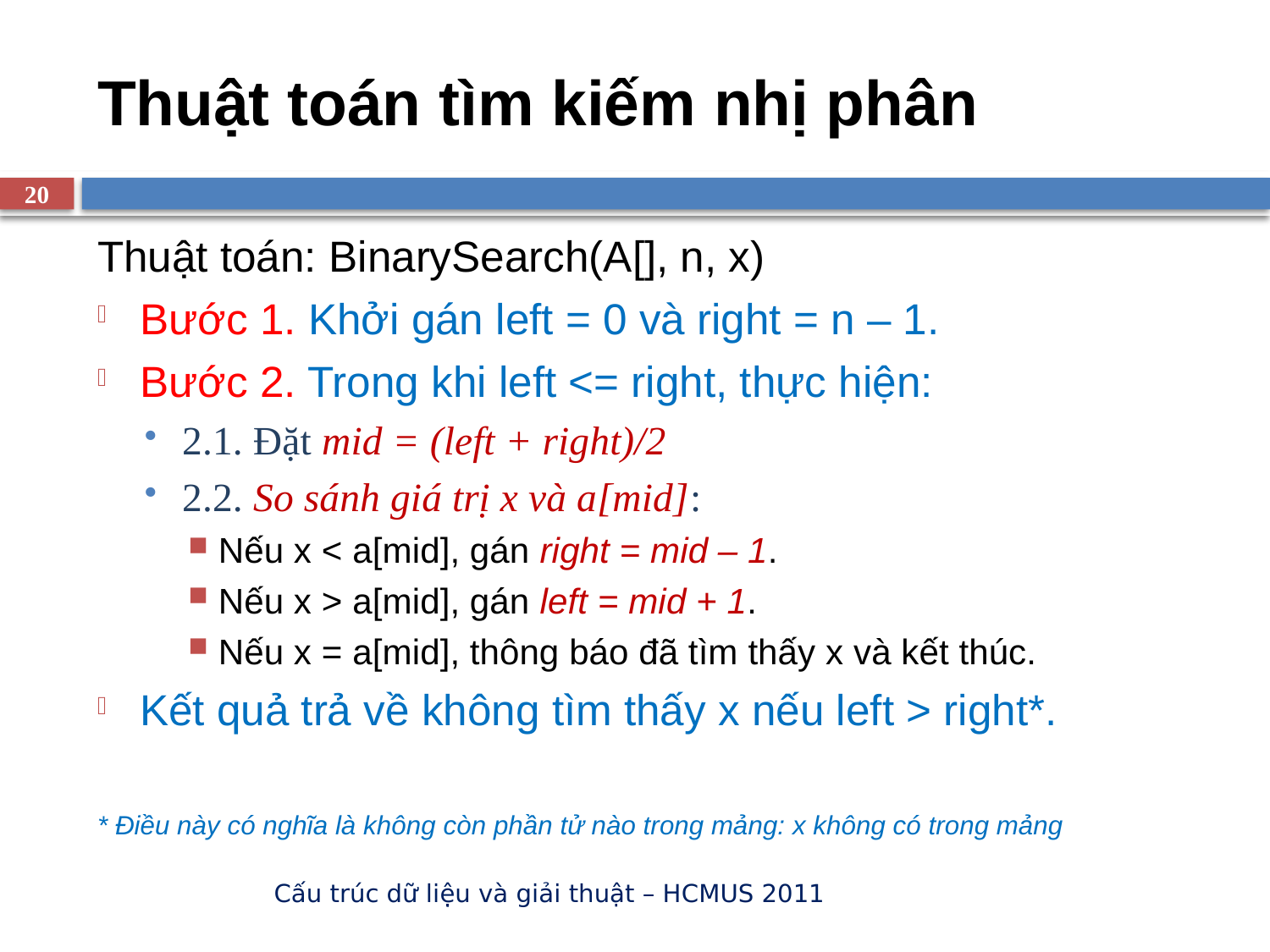

# Thuật toán tìm kiếm nhị phân
20
Thuật toán: BinarySearch(A[], n, x)
Bước 1. Khởi gán left = 0 và right = n – 1.
Bước 2. Trong khi left <= right, thực hiện:
2.1. Đặt mid = (left + right)/2
2.2. So sánh giá trị x và a[mid]:
Nếu x < a[mid], gán right = mid – 1.
Nếu x > a[mid], gán left = mid + 1.
Nếu x = a[mid], thông báo đã tìm thấy x và kết thúc.
Kết quả trả về không tìm thấy x nếu left > right*.

* Điều này có nghĩa là không còn phần tử nào trong mảng: x không có trong mảng

Cấu trúc dữ liệu và giải thuật – HCMUS 2011